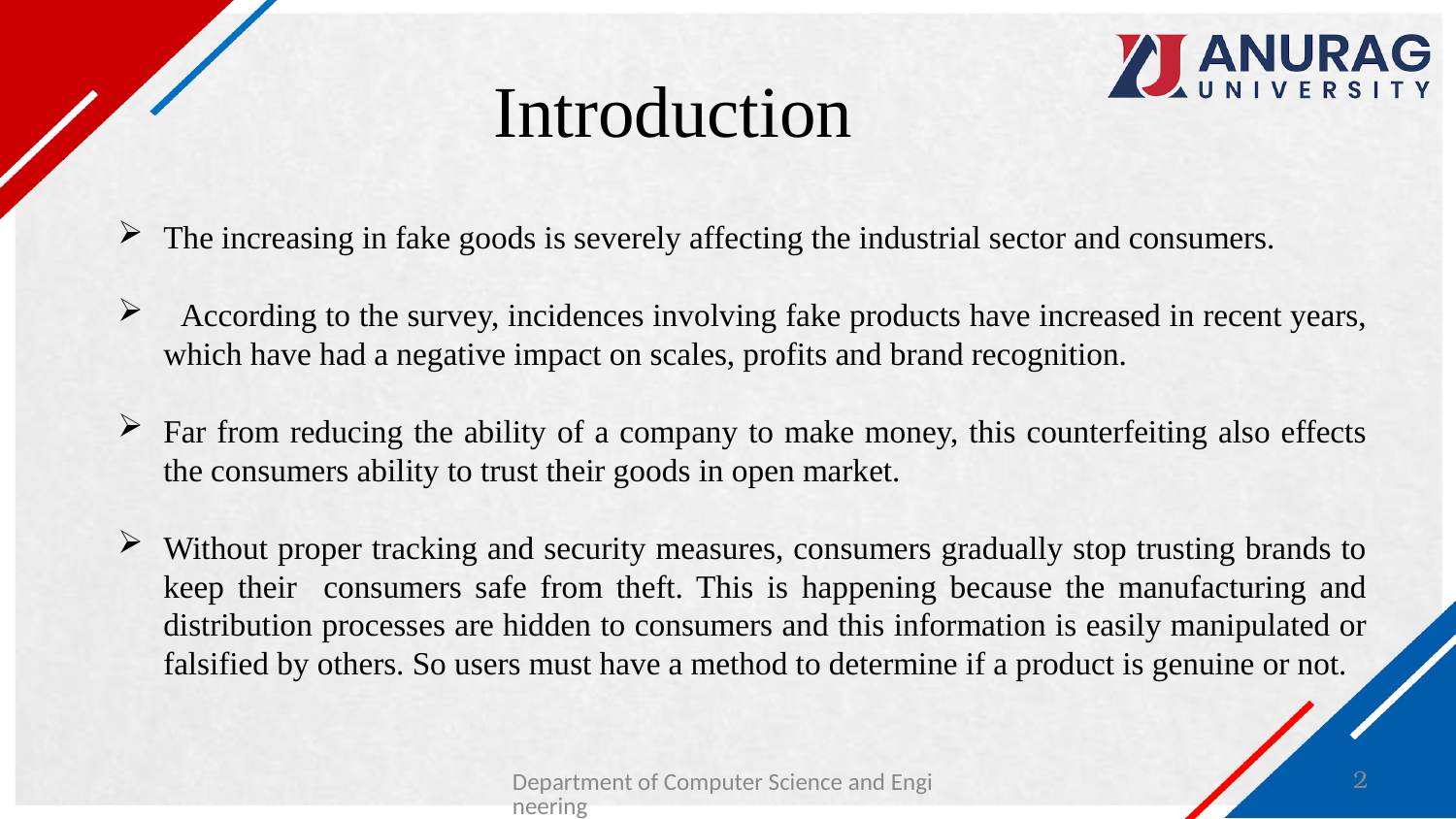

# Introduction
The increasing in fake goods is severely affecting the industrial sector and consumers.

  According to the survey, incidences involving fake products have increased in recent years, which have had a negative impact on scales, profits and brand recognition.

Far from reducing the ability of a company to make money, this counterfeiting also effects the consumers ability to trust their goods in open market.

Without proper tracking and security measures, consumers gradually stop trusting brands to keep their  consumers safe from theft. This is happening because the manufacturing and distribution processes are hidden to consumers and this information is easily manipulated or falsified by others. So users must have a method to determine if a product is genuine or not.

Department of Computer Science and Engineering
2